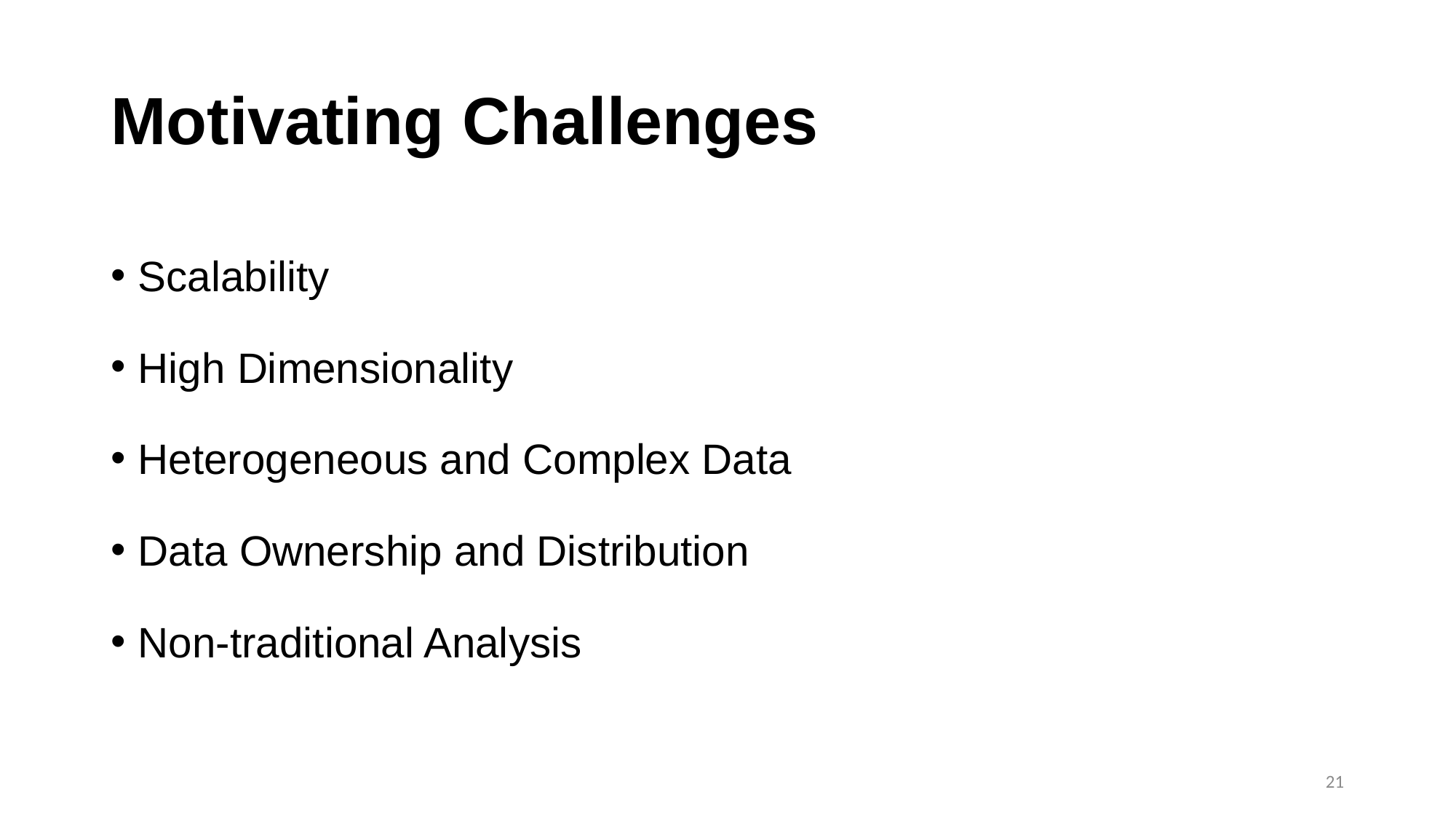

# Motivating Challenges
Scalability
High Dimensionality
Heterogeneous and Complex Data
Data Ownership and Distribution
Non-traditional Analysis
21